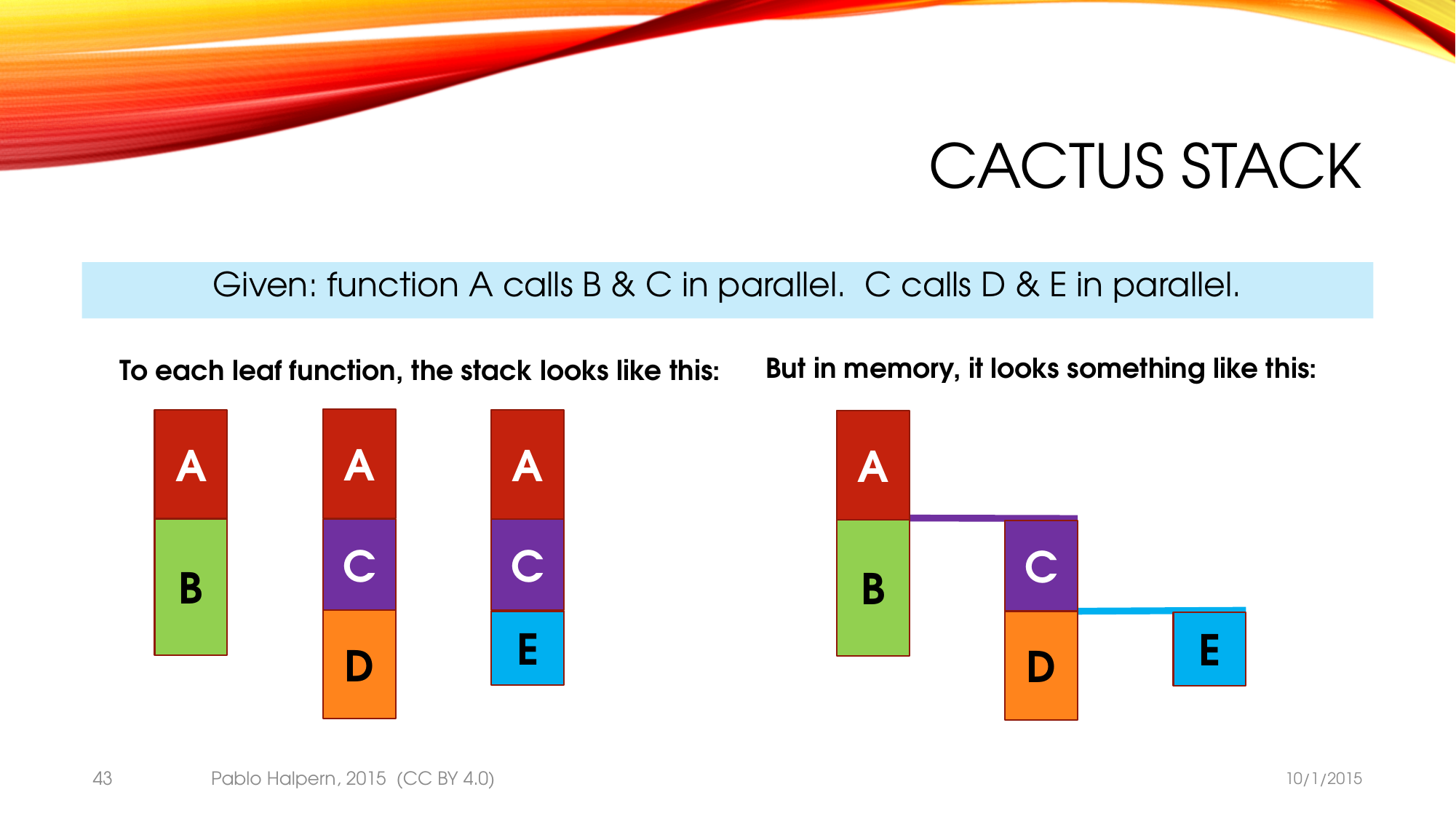

# Cactus Stack
Given: function A calls B & C in parallel.  C calls D & E in parallel.
But in memory, it looks something like this:
To each leaf function, the stack looks like this:
A
A
A
A
B
C
C
B
C
D
E
D
E
43
Pablo Halpern, 2015  (CC BY 4.0)
10/1/2015